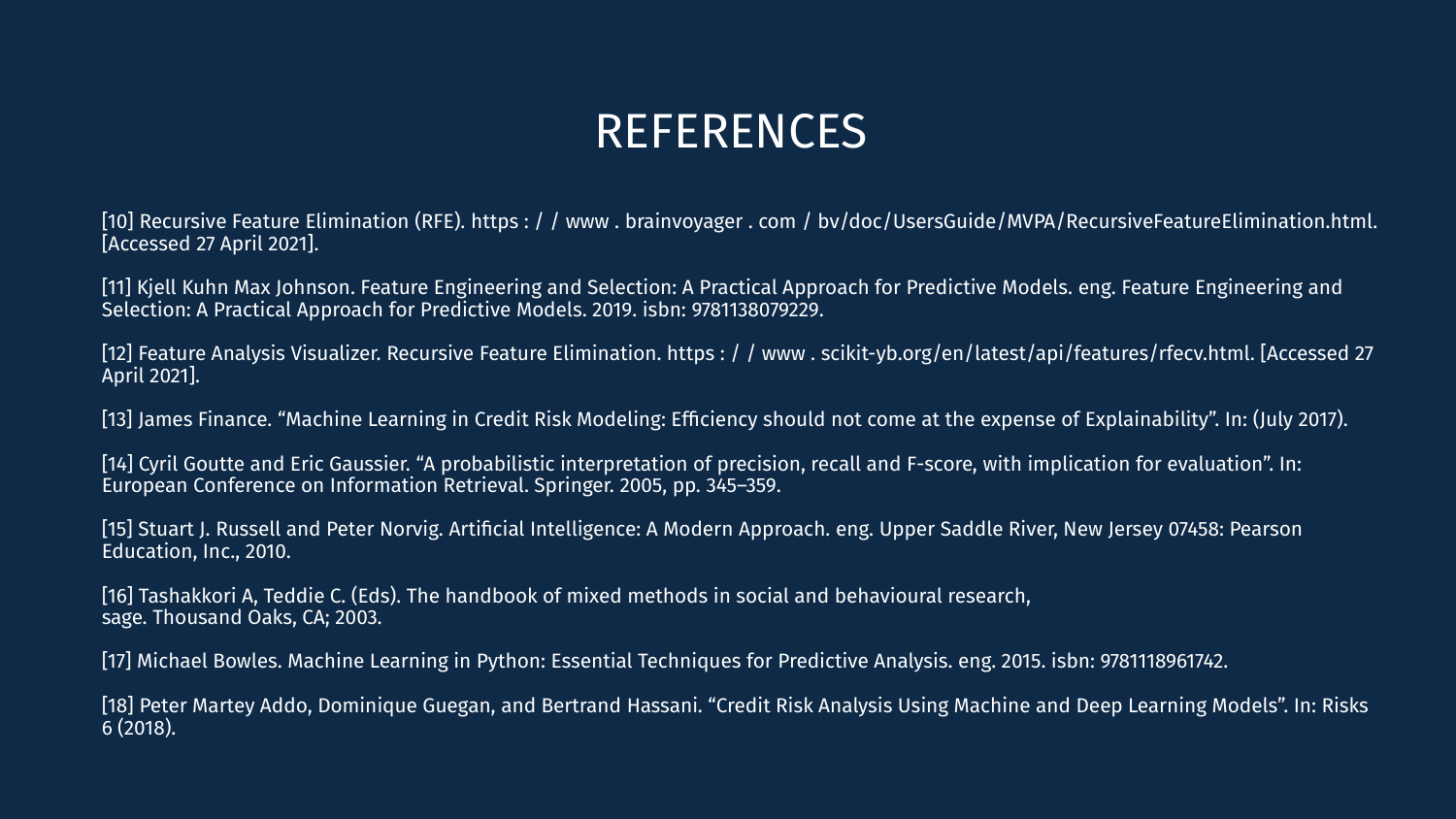

REFERENCES
[10] Recursive Feature Elimination (RFE). https : / / www . brainvoyager . com / bv/doc/UsersGuide/MVPA/RecursiveFeatureElimination.html. [Accessed 27 April 2021].

[11] Kjell Kuhn Max Johnson. Feature Engineering and Selection: A Practical Approach for Predictive Models. eng. Feature Engineering and Selection: A Practical Approach for Predictive Models. 2019. isbn: 9781138079229.

[12] Feature Analysis Visualizer. Recursive Feature Elimination. https : / / www . scikit-yb.org/en/latest/api/features/rfecv.html. [Accessed 27 April 2021].

[13] James Finance. “Machine Learning in Credit Risk Modeling: Efficiency should not come at the expense of Explainability”. In: (July 2017).

[14] Cyril Goutte and Eric Gaussier. “A probabilistic interpretation of precision, recall and F-score, with implication for evaluation”. In: European Conference on Information Retrieval. Springer. 2005, pp. 345–359.

[15] Stuart J. Russell and Peter Norvig. Artificial Intelligence: A Modern Approach. eng. Upper Saddle River, New Jersey 07458: Pearson Education, Inc., 2010.

[16] Tashakkori A, Teddie C. (Eds). The handbook of mixed methods in social and behavioural research,
sage. Thousand Oaks, CA; 2003.

[17] Michael Bowles. Machine Learning in Python: Essential Techniques for Predictive Analysis. eng. 2015. isbn: 9781118961742.

[18] Peter Martey Addo, Dominique Guegan, and Bertrand Hassani. “Credit Risk Analysis Using Machine and Deep Learning Models”. In: Risks 6 (2018).